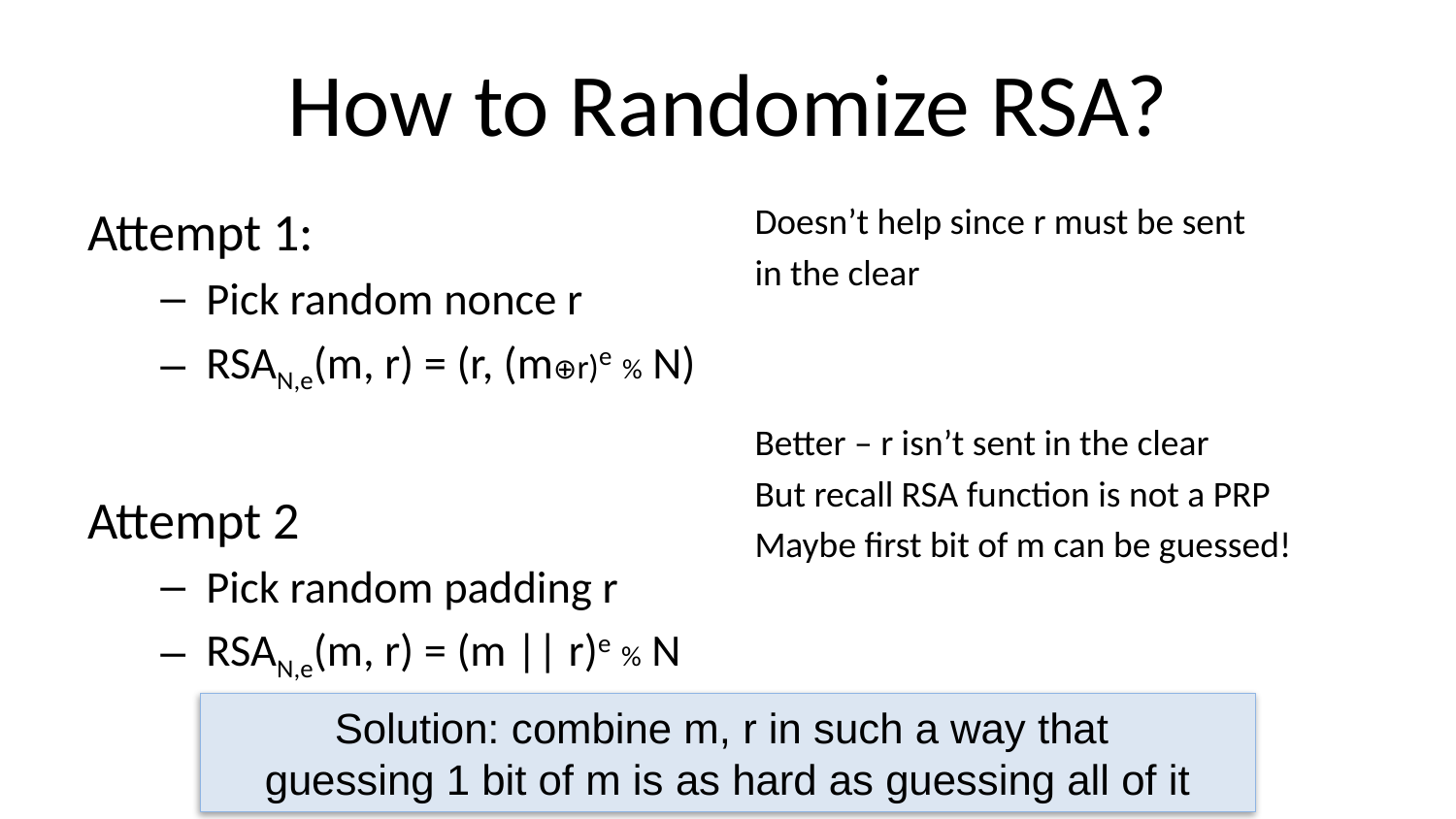

# How to Randomize RSA?
Attempt 1:
Pick random nonce r
RSAN,e(m, r) = (r, (m⊕r)e % N)

Attempt 2
Pick random padding r
RSAN,e(m, r) = (m || r)e % N

Doesn’t help since r must be sent
in the clear

Better – r isn’t sent in the clear
But recall RSA function is not a PRP
Maybe first bit of m can be guessed!
Solution: combine m, r in such a way that
guessing 1 bit of m is as hard as guessing all of it